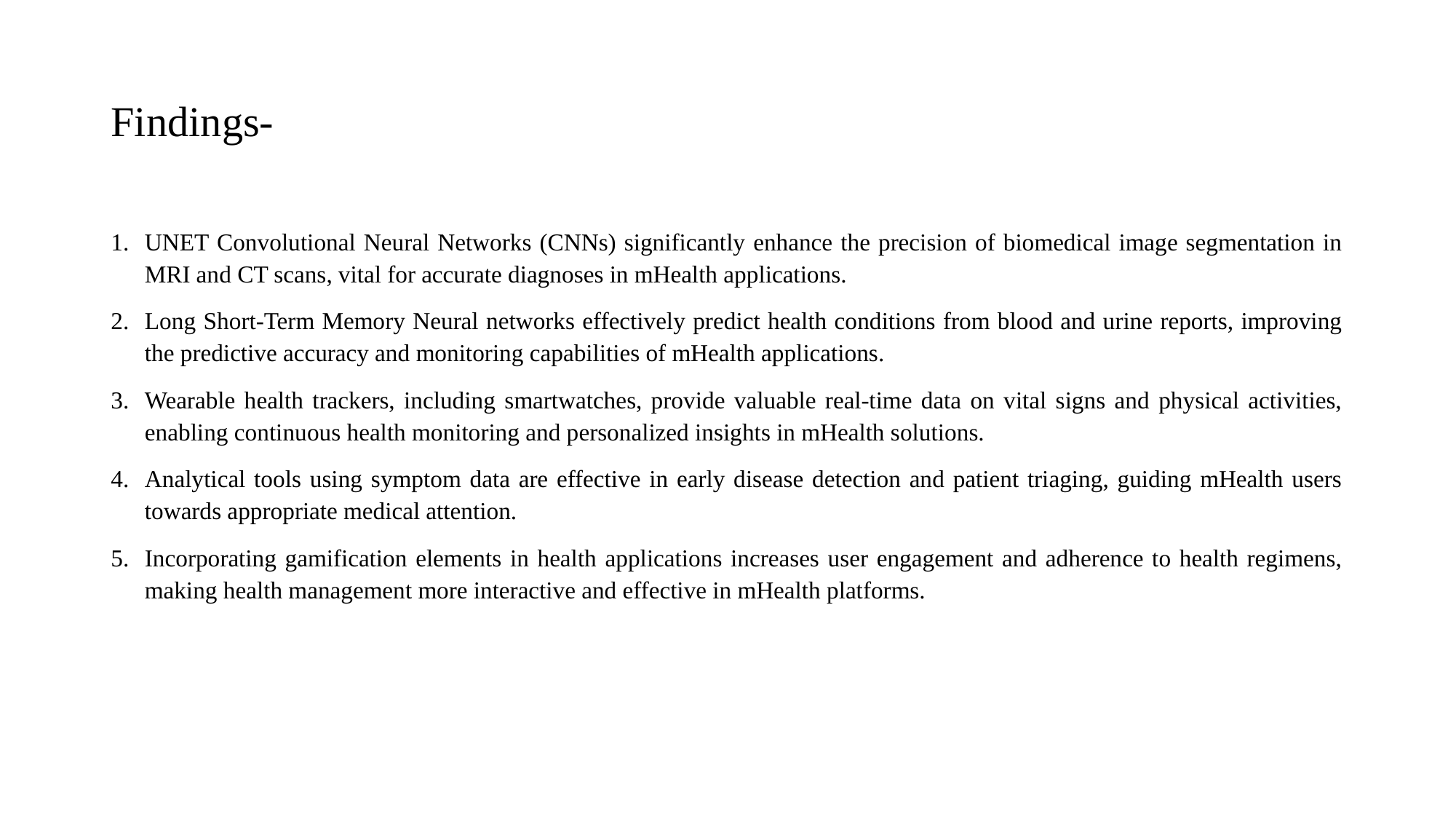

# Findings-
UNET Convolutional Neural Networks (CNNs) significantly enhance the precision of biomedical image segmentation in MRI and CT scans, vital for accurate diagnoses in mHealth applications.
Long Short-Term Memory Neural networks effectively predict health conditions from blood and urine reports, improving the predictive accuracy and monitoring capabilities of mHealth applications.
Wearable health trackers, including smartwatches, provide valuable real-time data on vital signs and physical activities, enabling continuous health monitoring and personalized insights in mHealth solutions.
Analytical tools using symptom data are effective in early disease detection and patient triaging, guiding mHealth users towards appropriate medical attention.
Incorporating gamification elements in health applications increases user engagement and adherence to health regimens, making health management more interactive and effective in mHealth platforms.